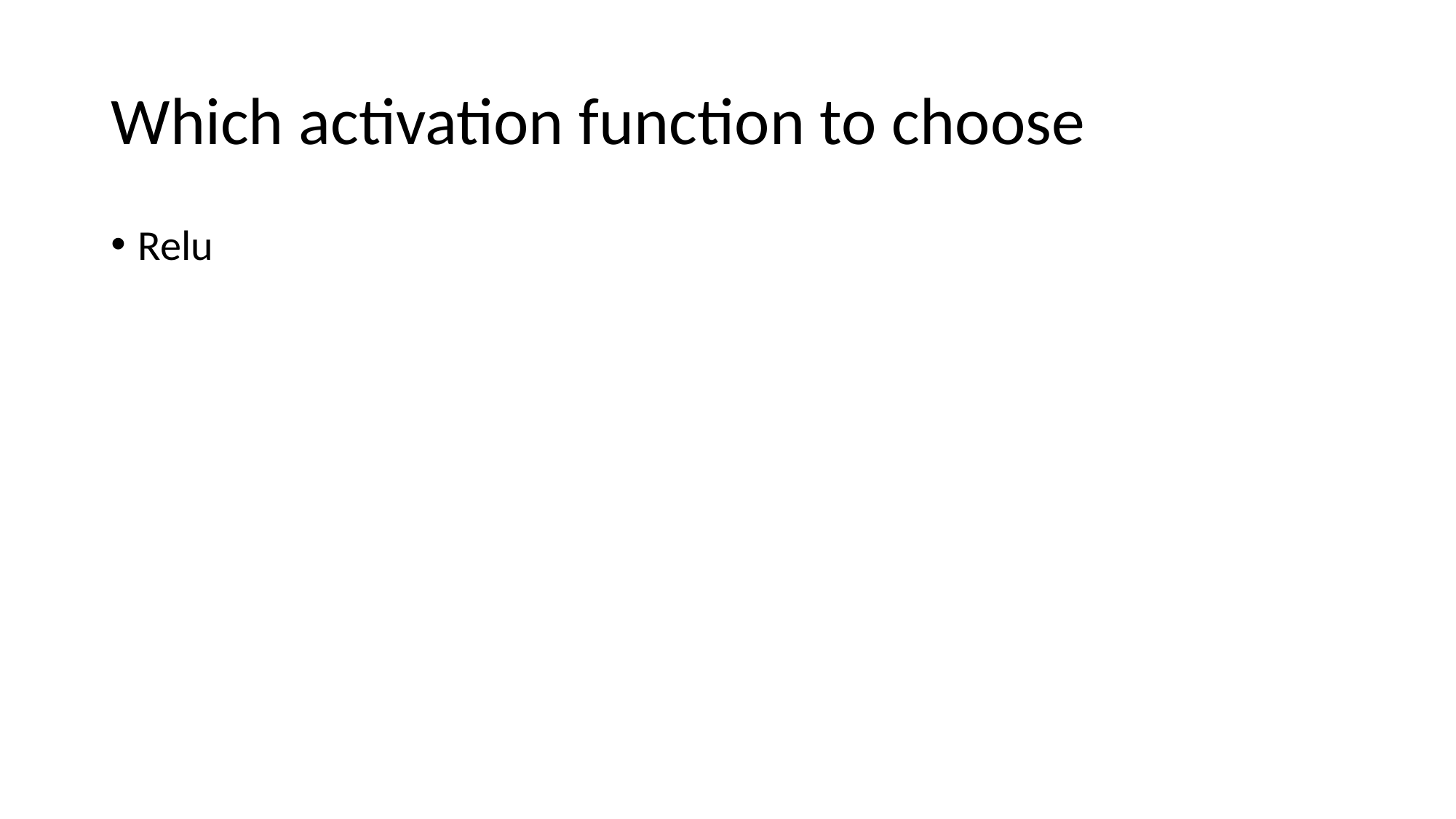

# Which activation function to choose
Relu